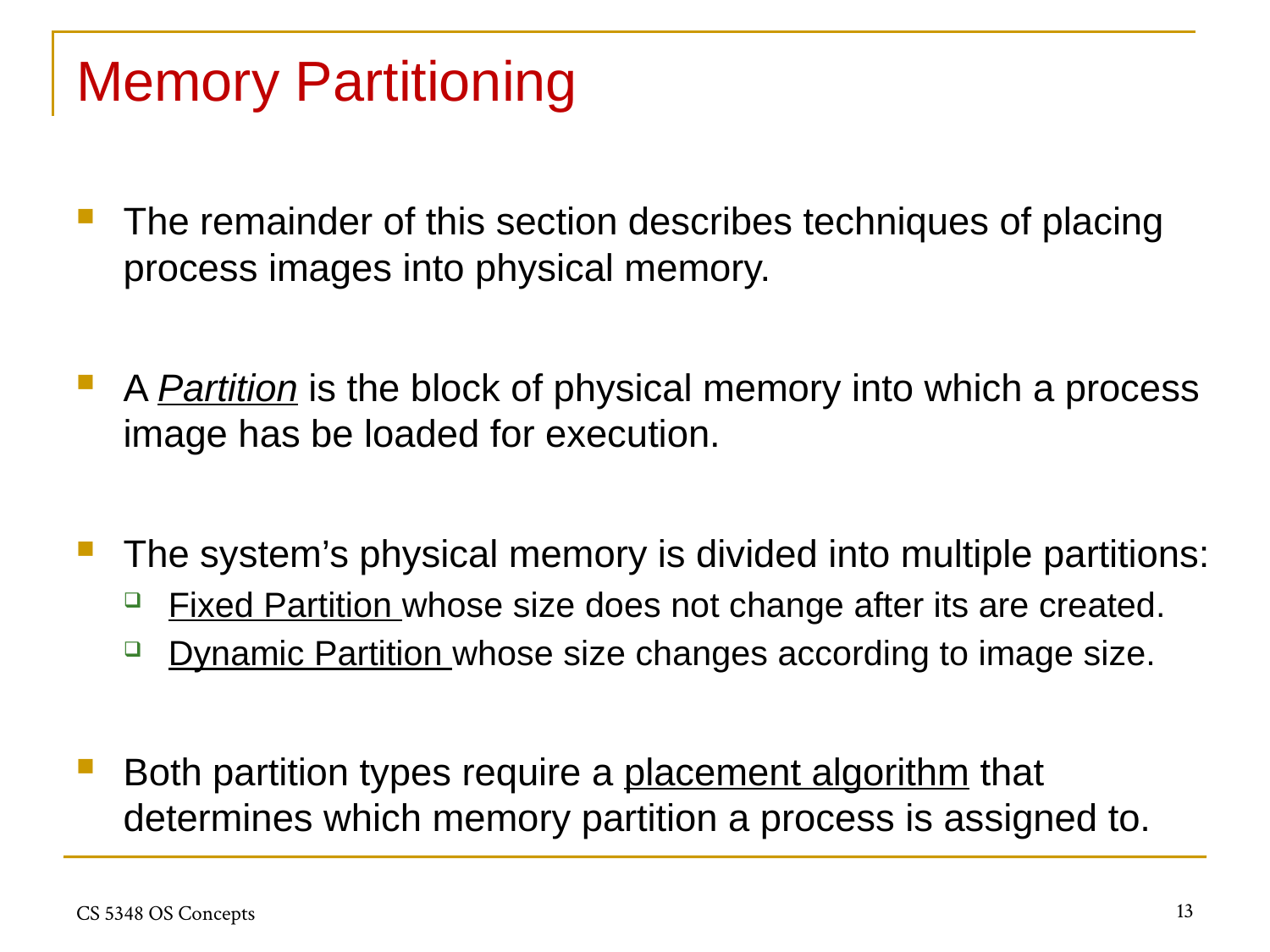

# Memory Partitioning
The remainder of this section describes techniques of placing process images into physical memory.

A Partition is the block of physical memory into which a process image has be loaded for execution.

The system’s physical memory is divided into multiple partitions:
Fixed Partition whose size does not change after its are created.
Dynamic Partition whose size changes according to image size.

Both partition types require a placement algorithm that determines which memory partition a process is assigned to.
13
CS 5348 OS Concepts